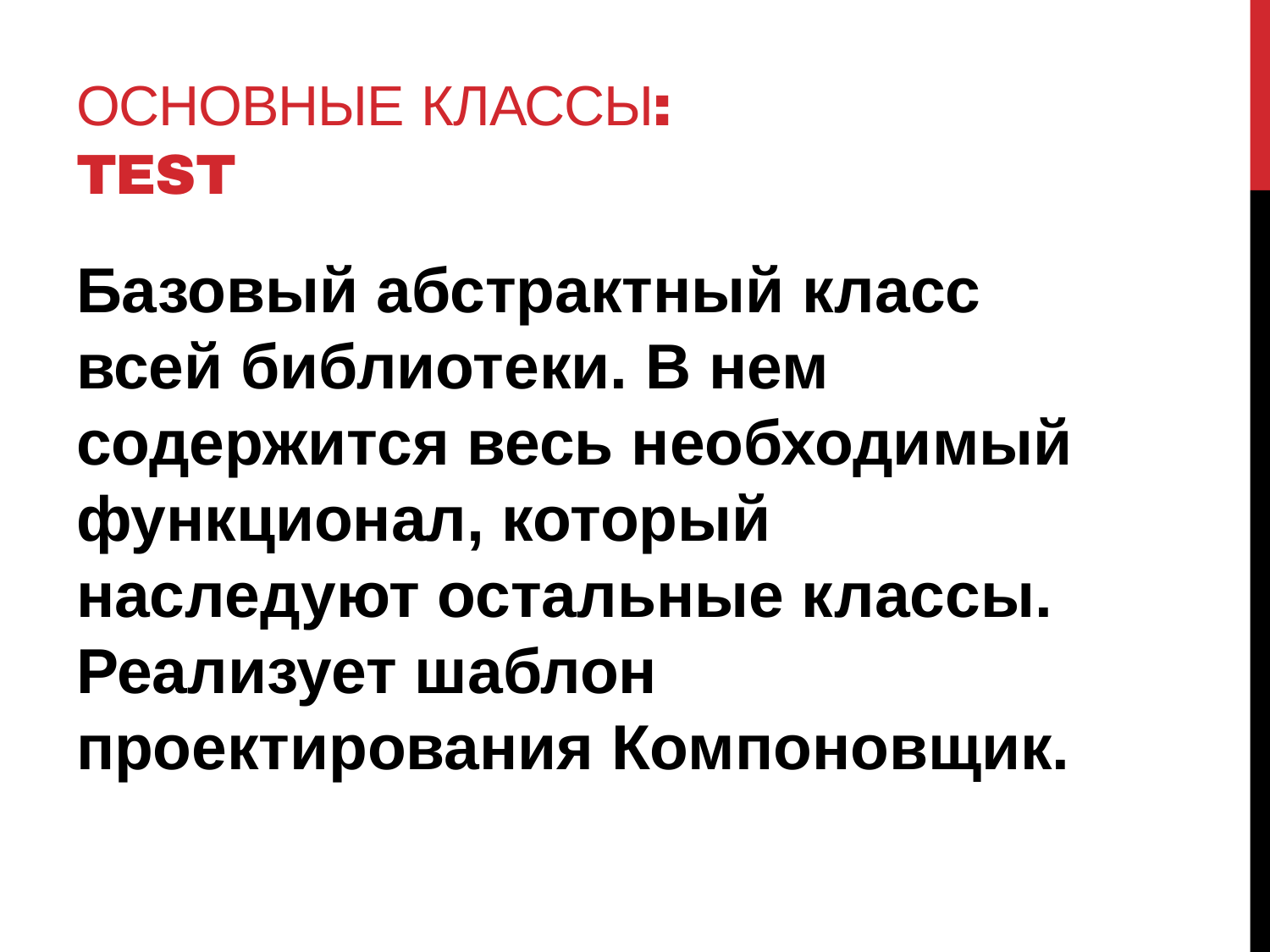

# Основные классы: test
Базовый абстрактный класс всей библиотеки. В нем содержится весь необходимый функционал, который наследуют остальные классы. Реализует шаблон проектирования Компоновщик.